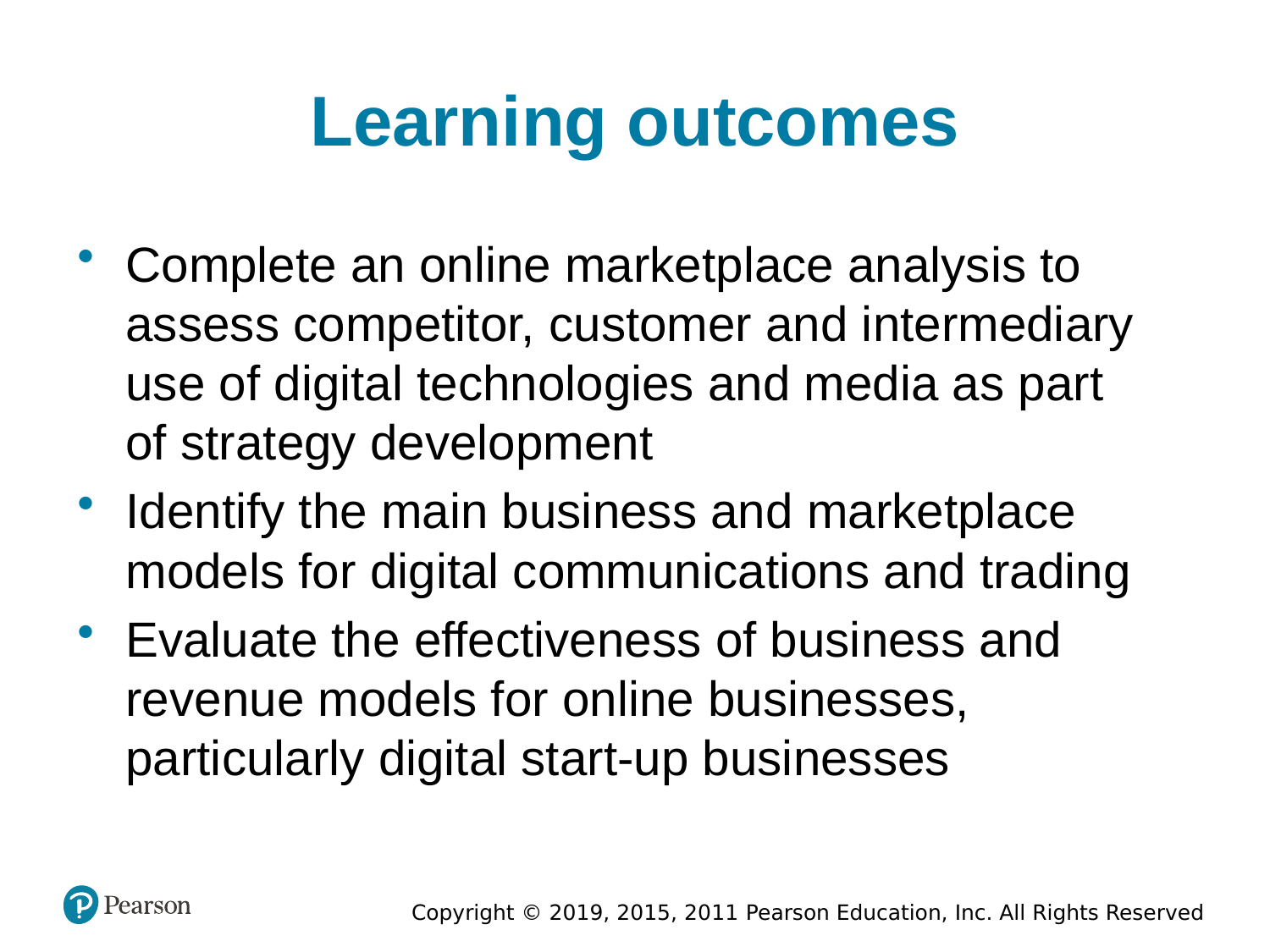

Learning outcomes
Complete an online marketplace analysis to assess competitor, customer and intermediary use of digital technologies and media as part
of strategy development
Identify the main business and marketplace models for digital communications and trading
Evaluate the effectiveness of business and revenue models for online businesses,
particularly digital start-up businesses